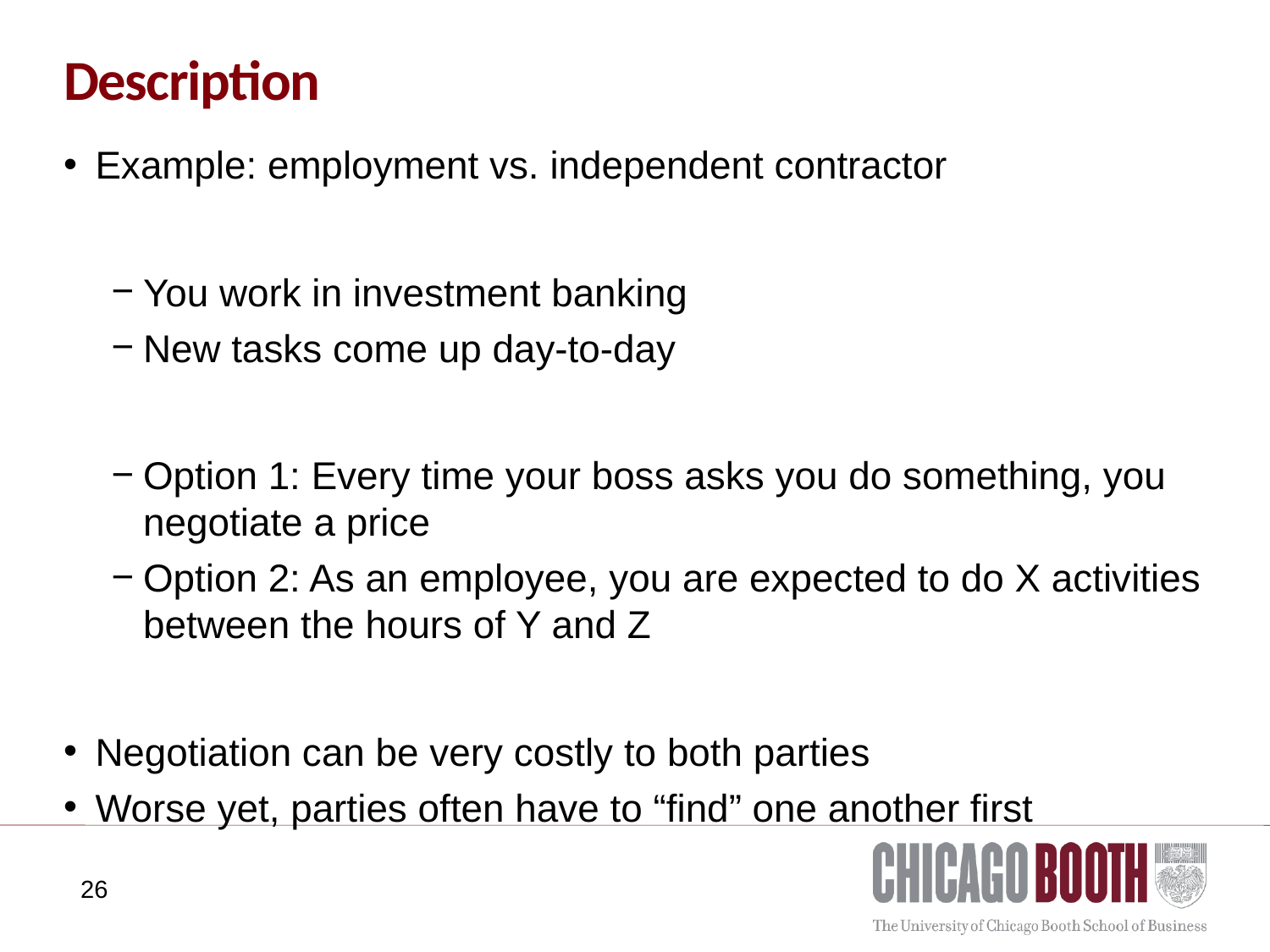

# Description
Example: employment vs. independent contractor

You work in investment banking
New tasks come up day-to-day

Option 1: Every time your boss asks you do something, you negotiate a price
Option 2: As an employee, you are expected to do X activities between the hours of Y and Z

Negotiation can be very costly to both parties
Worse yet, parties often have to “find” one another first